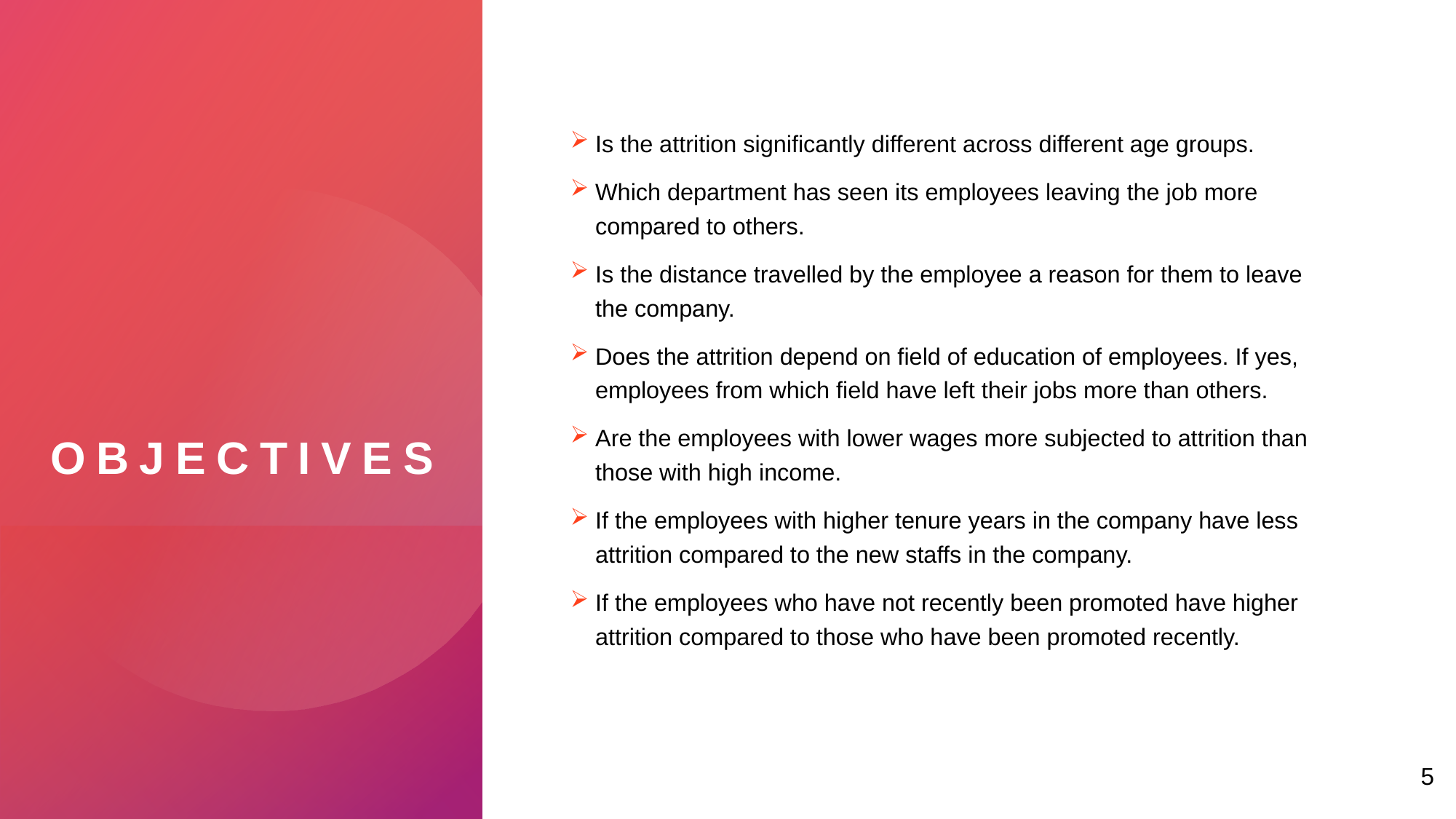

# Objectives
Is the attrition significantly different across different age groups.
Which department has seen its employees leaving the job more compared to others.
Is the distance travelled by the employee a reason for them to leave the company.
Does the attrition depend on field of education of employees. If yes, employees from which field have left their jobs more than others.
Are the employees with lower wages more subjected to attrition than those with high income.
If the employees with higher tenure years in the company have less attrition compared to the new staffs in the company.
If the employees who have not recently been promoted have higher attrition compared to those who have been promoted recently.

5